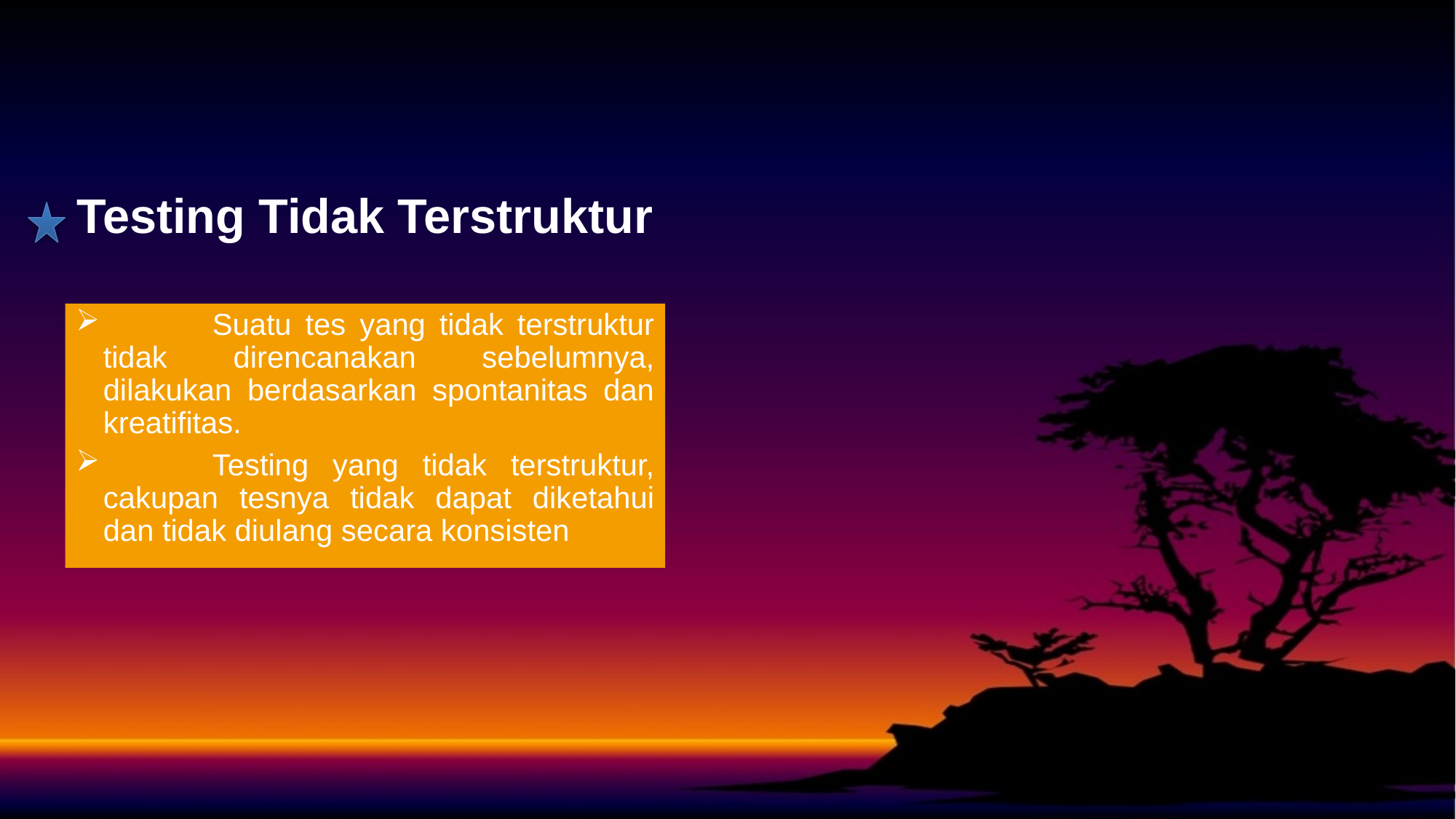

Testing Tidak Terstruktur

	Suatu tes yang tidak terstruktur tidak direncanakan sebelumnya, dilakukan berdasarkan spontanitas dan kreatifitas.
	Testing yang tidak terstruktur, cakupan tesnya tidak dapat diketahui dan tidak diulang secara konsisten